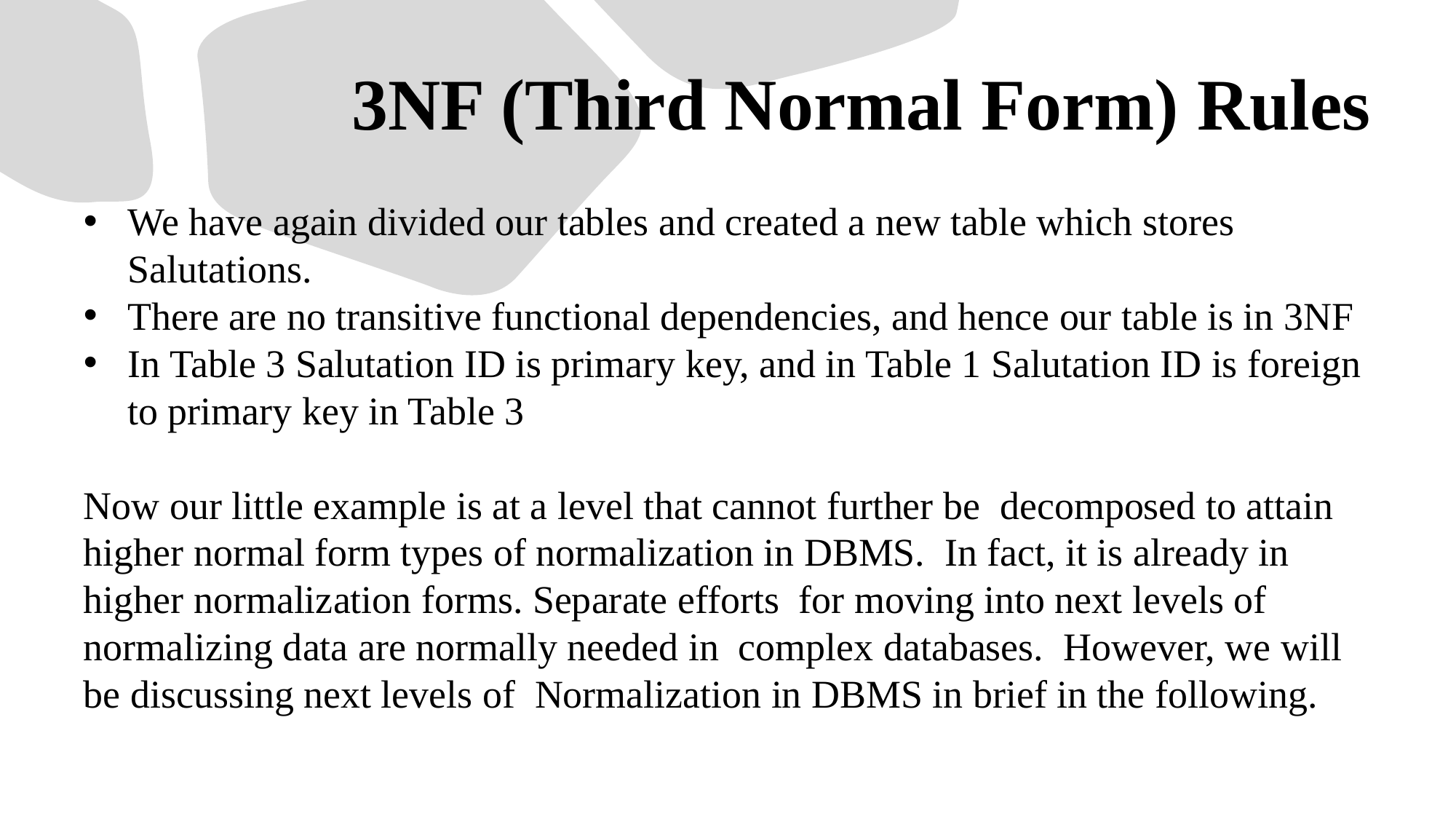

# 3NF (Third Normal Form) Rules
We have again divided our tables and created a new table which stores Salutations.
There are no transitive functional dependencies, and hence our table is in 3NF
In Table 3 Salutation ID is primary key, and in Table 1 Salutation ID is foreign to primary key in Table 3

Now our little example is at a level that cannot further be  decomposed to attain higher normal form types of normalization in DBMS.  In fact, it is already in higher normalization forms. Separate efforts  for moving into next levels of normalizing data are normally needed in  complex databases.  However, we will be discussing next levels of  Normalization in DBMS in brief in the following.